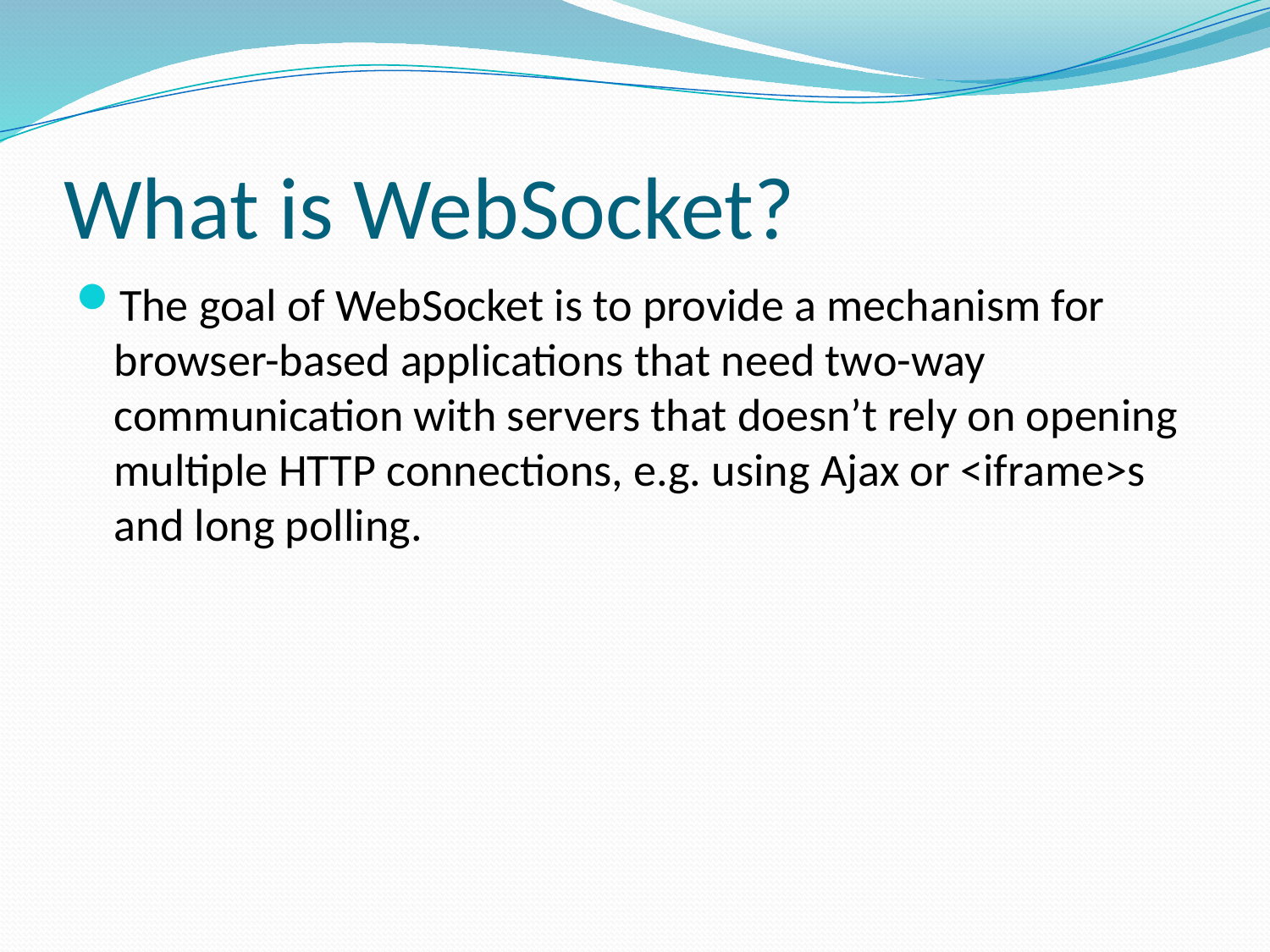

# What is WebSocket?
The goal of WebSocket is to provide a mechanism for browser-based applications that need two-way communication with servers that doesn’t rely on opening multiple HTTP connections, e.g. using Ajax or <iframe>s and long polling.